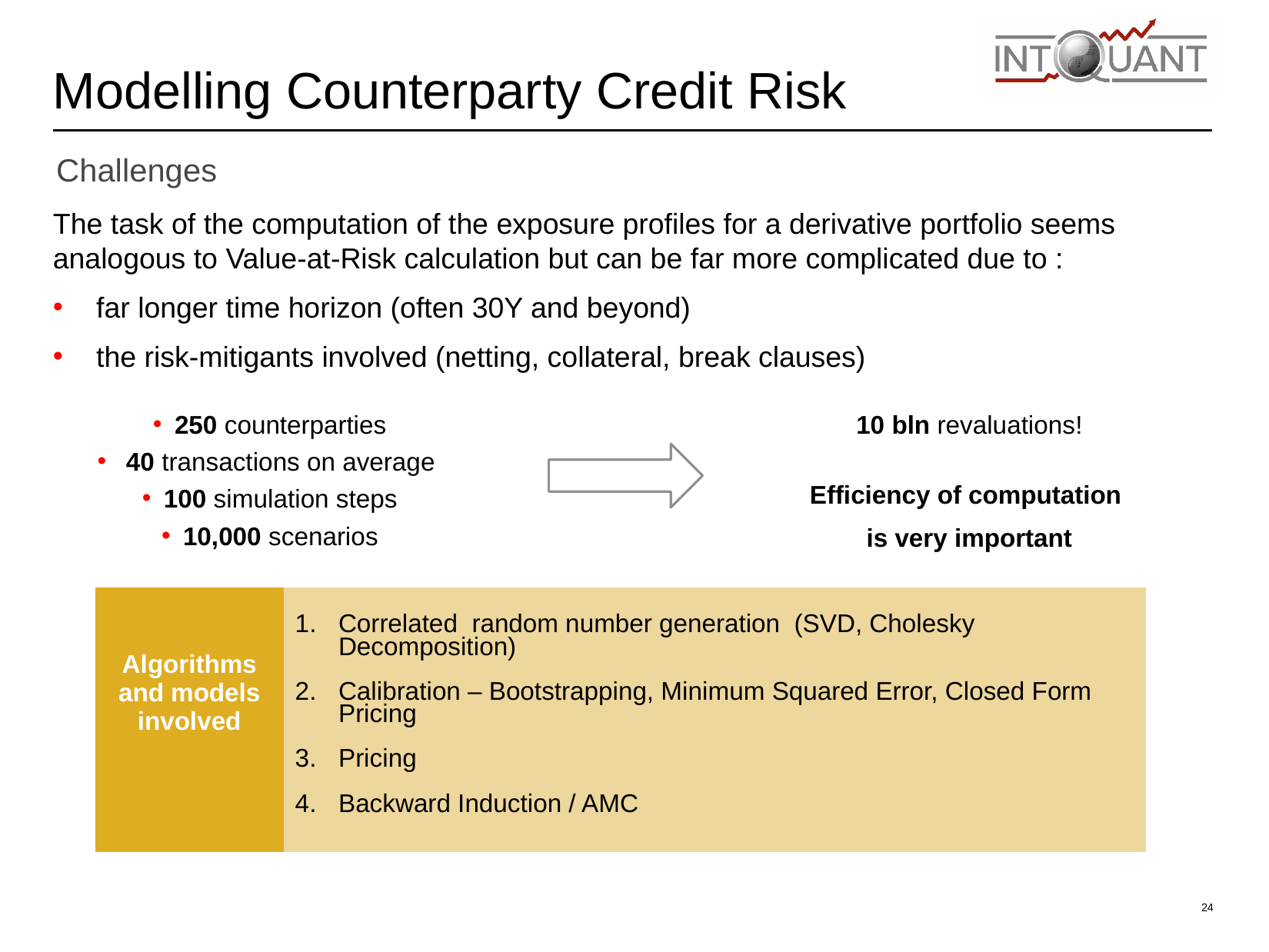

# Modelling Counterparty Credit Risk
Challenges
The task of the computation of the exposure profiles for a derivative portfolio seems analogous to Value-at-Risk calculation but can be far more complicated due to :
far longer time horizon (often 30Y and beyond)
the risk-mitigants involved (netting, collateral, break clauses)

250 counterparties
 40 transactions on average
100 simulation steps
10,000 scenarios
10 bln revaluations!

Efficiency of computation
is very important
| Algorithms and models involved | Correlated random number generation (SVD, Cholesky Decomposition) Calibration – Bootstrapping, Minimum Squared Error, Closed Form Pricing Pricing Backward Induction / AMC |
| --- | --- |